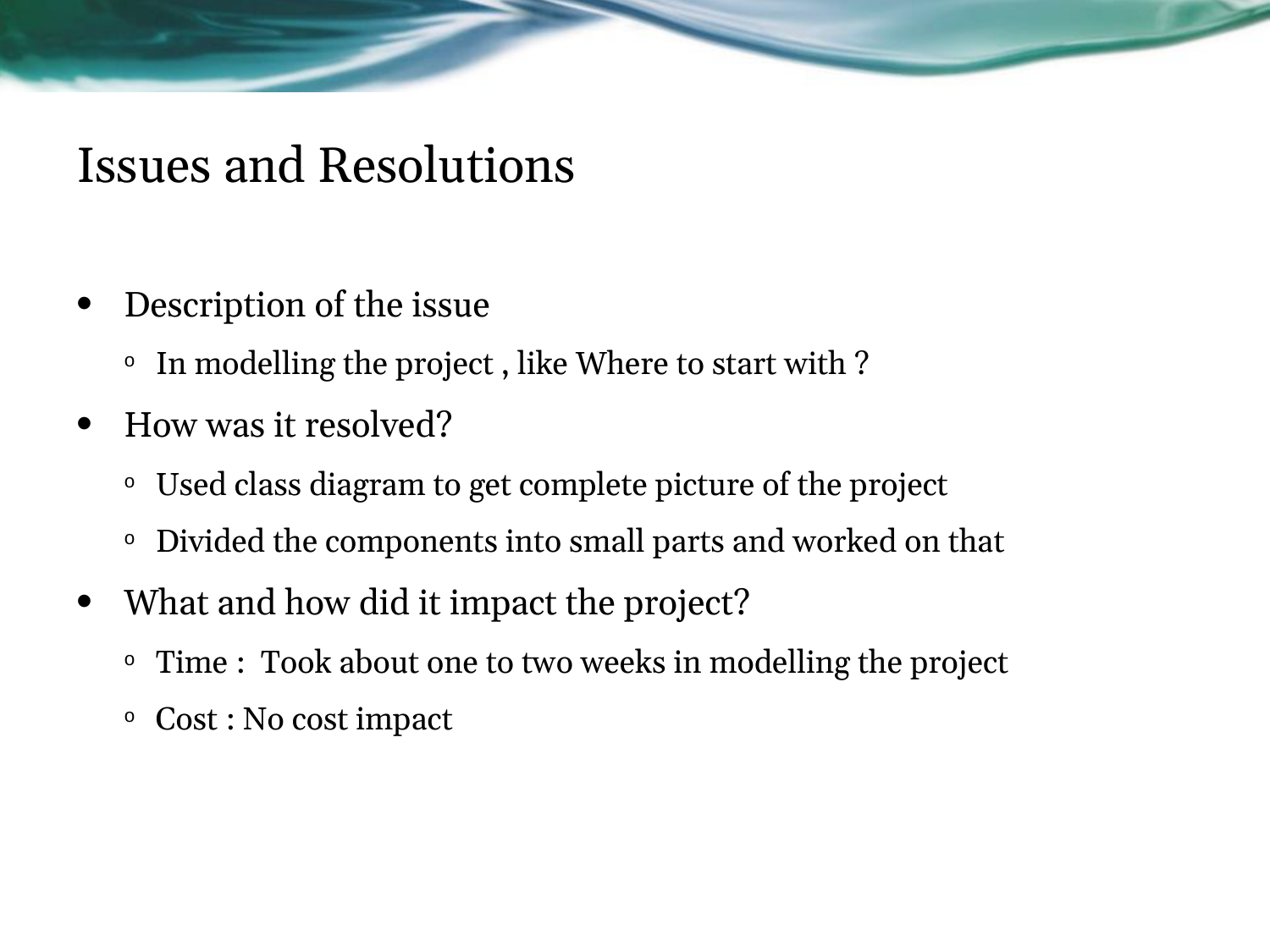

# Issues and Resolutions
Description of the issue
In modelling the project , like Where to start with ?
How was it resolved?
Used class diagram to get complete picture of the project
Divided the components into small parts and worked on that
What and how did it impact the project?
Time :  Took about one to two weeks in modelling the project
Cost : No cost impact